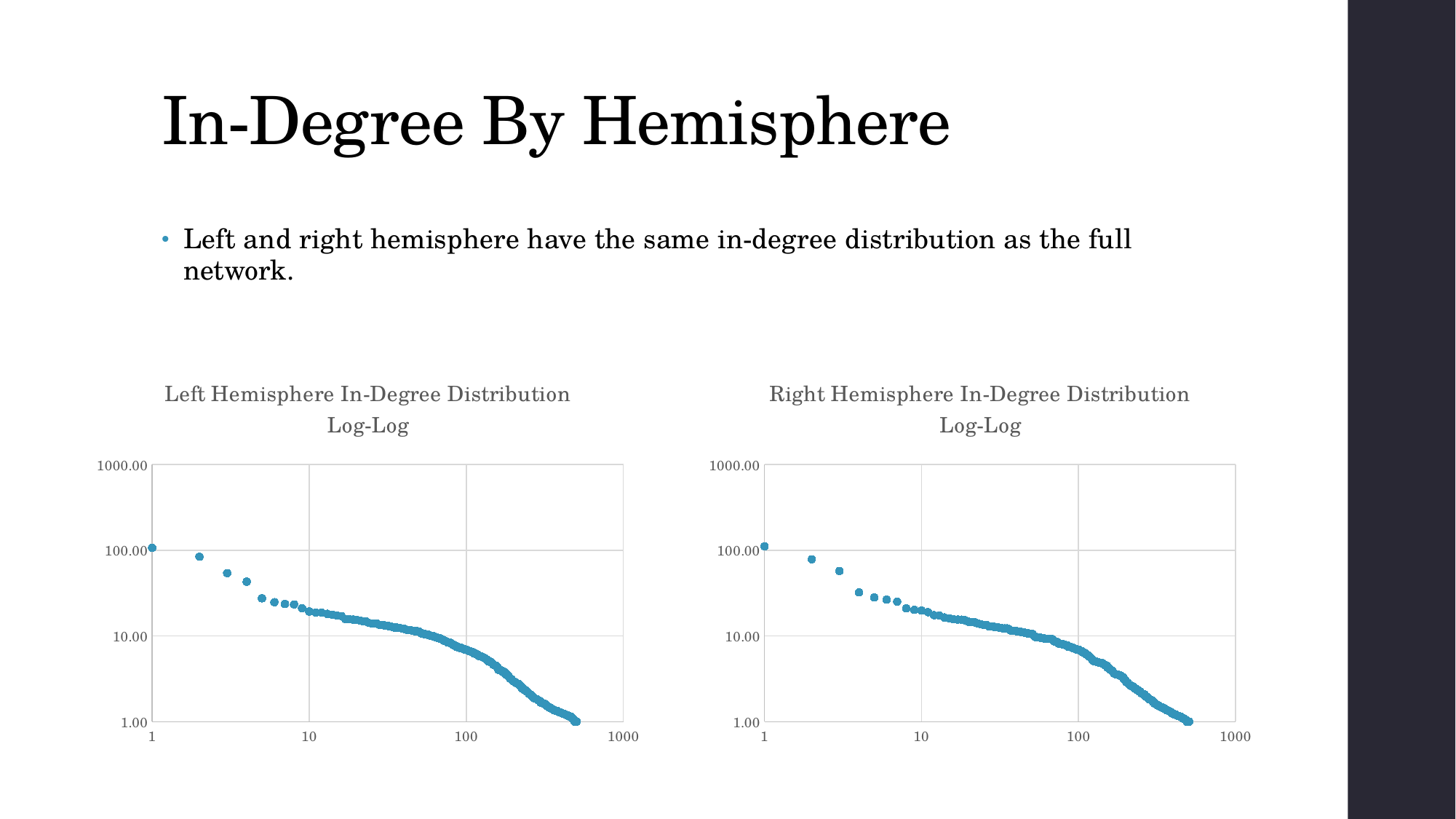

# In-Degree By Hemisphere
Left and right hemisphere have the same in-degree distribution as the full network.

### Chart: Left Hemisphere In-Degree Distribution Log-Log

| Category | In Sorted |
|---|---|

### Chart: Right Hemisphere In-Degree Distribution Log-Log

| Category |  |
|---|---|